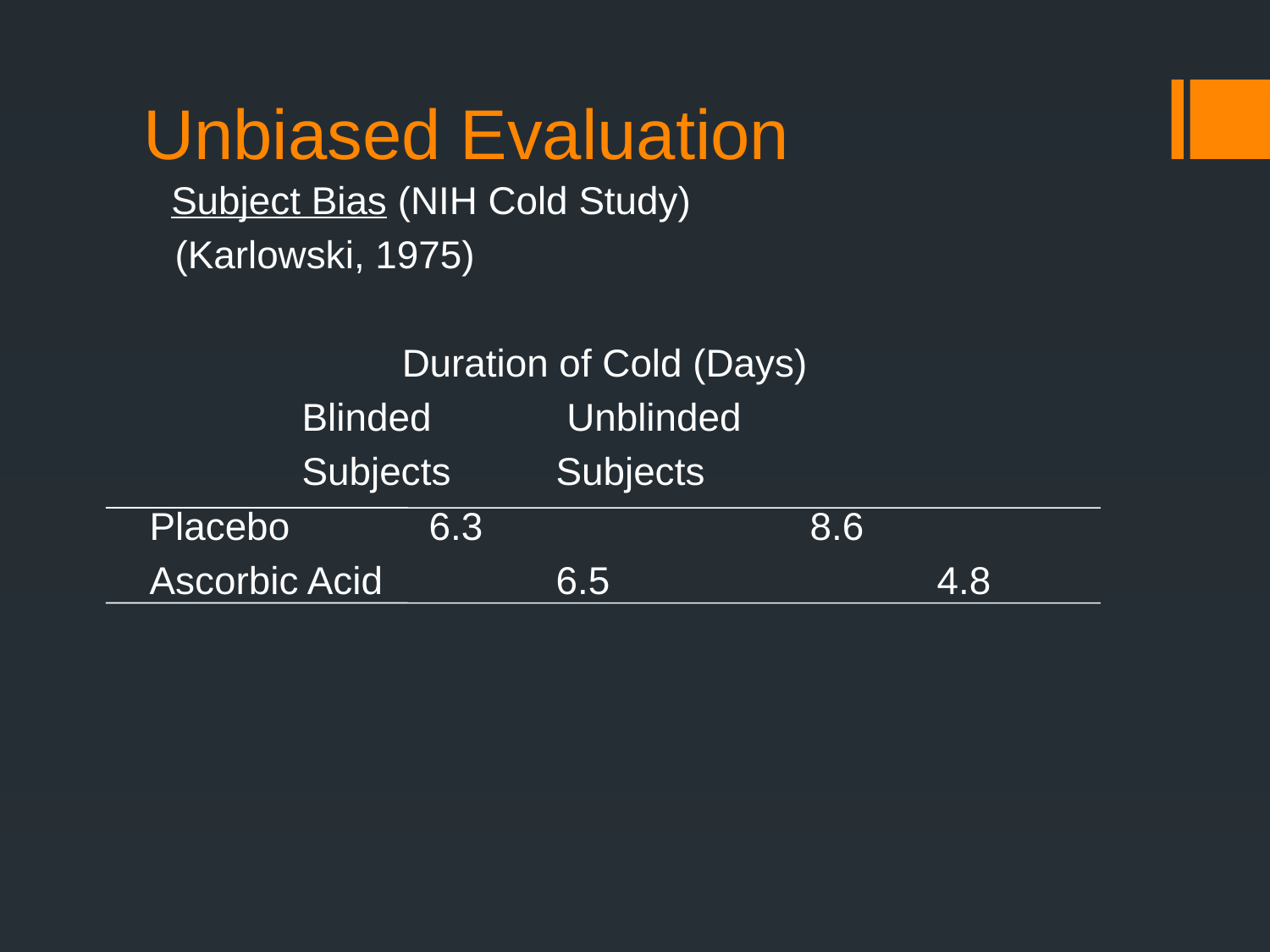

# Unbiased Evaluation
  Subject Bias (NIH Cold Study)
	(Karlowski, 1975)

Duration of Cold (Days)
		Blinded 	 Unblinded
		Subjects	Subjects
Placebo		6.3			8.6
Ascorbic Acid		6.5			4.8